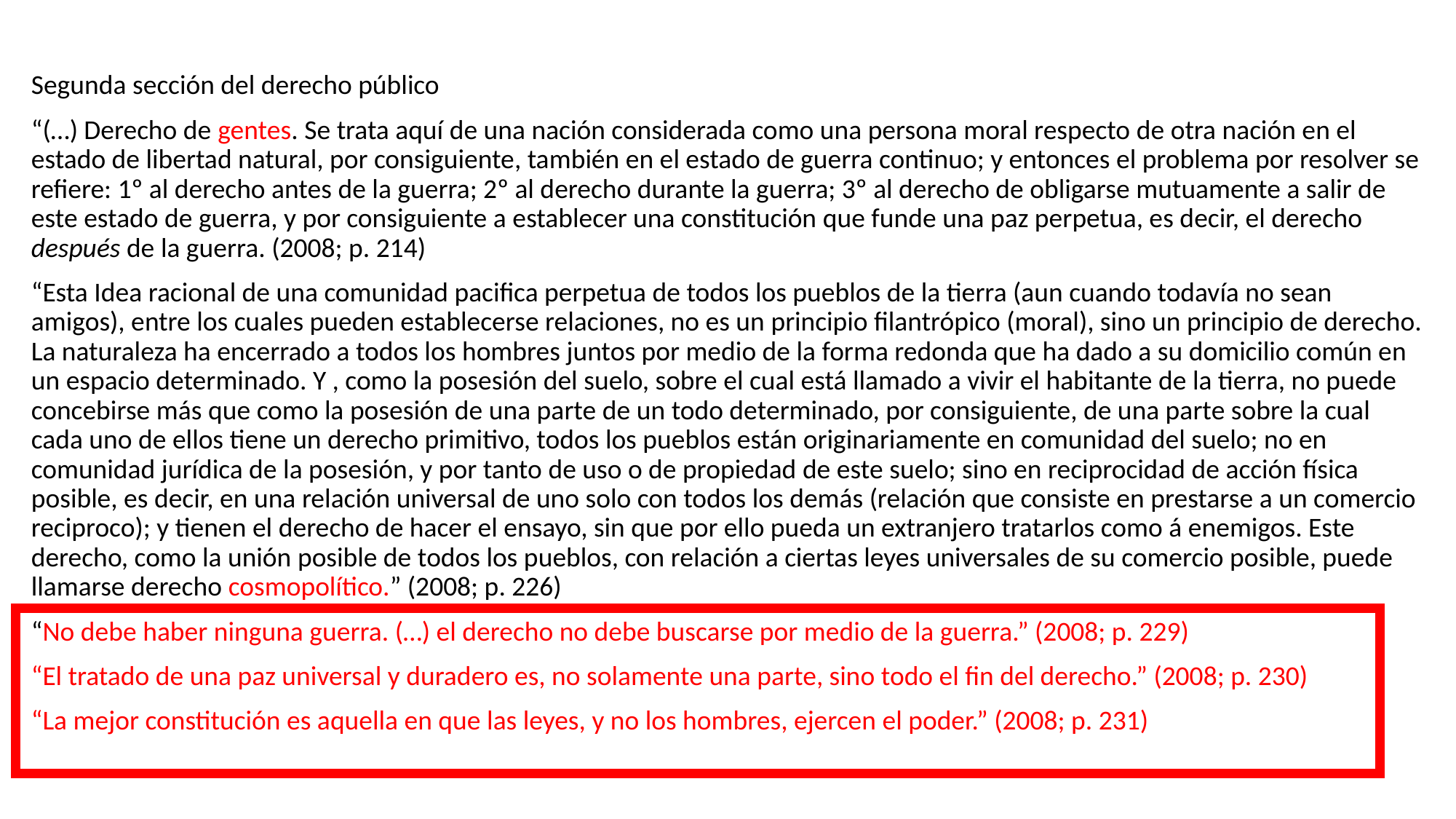

Segunda sección del derecho público
“(…) Derecho de gentes. Se trata aquí de una nación considerada como una persona moral respecto de otra nación en el estado de libertad natural, por consiguiente, también en el estado de guerra continuo; y entonces el problema por resolver se refiere: 1º al derecho antes de la guerra; 2º al derecho durante la guerra; 3º al derecho de obligarse mutuamente a salir de este estado de guerra, y por consiguiente a establecer una constitución que funde una paz perpetua, es decir, el derecho después de la guerra. (2008; p. 214)
“Esta Idea racional de una comunidad pacifica perpetua de todos los pueblos de la tierra (aun cuando todavía no sean amigos), entre los cuales pueden establecerse relaciones, no es un principio filantrópico (moral), sino un principio de derecho. La naturaleza ha encerrado a todos los hombres juntos por medio de la forma redonda que ha dado a su domicilio común en un espacio determinado. Y , como la posesión del suelo, sobre el cual está llamado a vivir el habitante de la tierra, no puede concebirse más que como la posesión de una parte de un todo determinado, por consiguiente, de una parte sobre la cual cada uno de ellos tiene un derecho primitivo, todos los pueblos están originariamente en comunidad del suelo; no en comunidad jurídica de la posesión, y por tanto de uso o de propiedad de este suelo; sino en reciprocidad de acción física posible, es decir, en una relación universal de uno solo con todos los demás (relación que consiste en prestarse a un comercio reciproco); y tienen el derecho de hacer el ensayo, sin que por ello pueda un extranjero tratarlos como á enemigos. Este derecho, como la unión posible de todos los pueblos, con relación a ciertas leyes universales de su comercio posible, puede llamarse derecho cosmopolítico.” (2008; p. 226)
“No debe haber ninguna guerra. (…) el derecho no debe buscarse por medio de la guerra.” (2008; p. 229)
“El tratado de una paz universal y duradero es, no solamente una parte, sino todo el fin del derecho.” (2008; p. 230)
“La mejor constitución es aquella en que las leyes, y no los hombres, ejercen el poder.” (2008; p. 231)